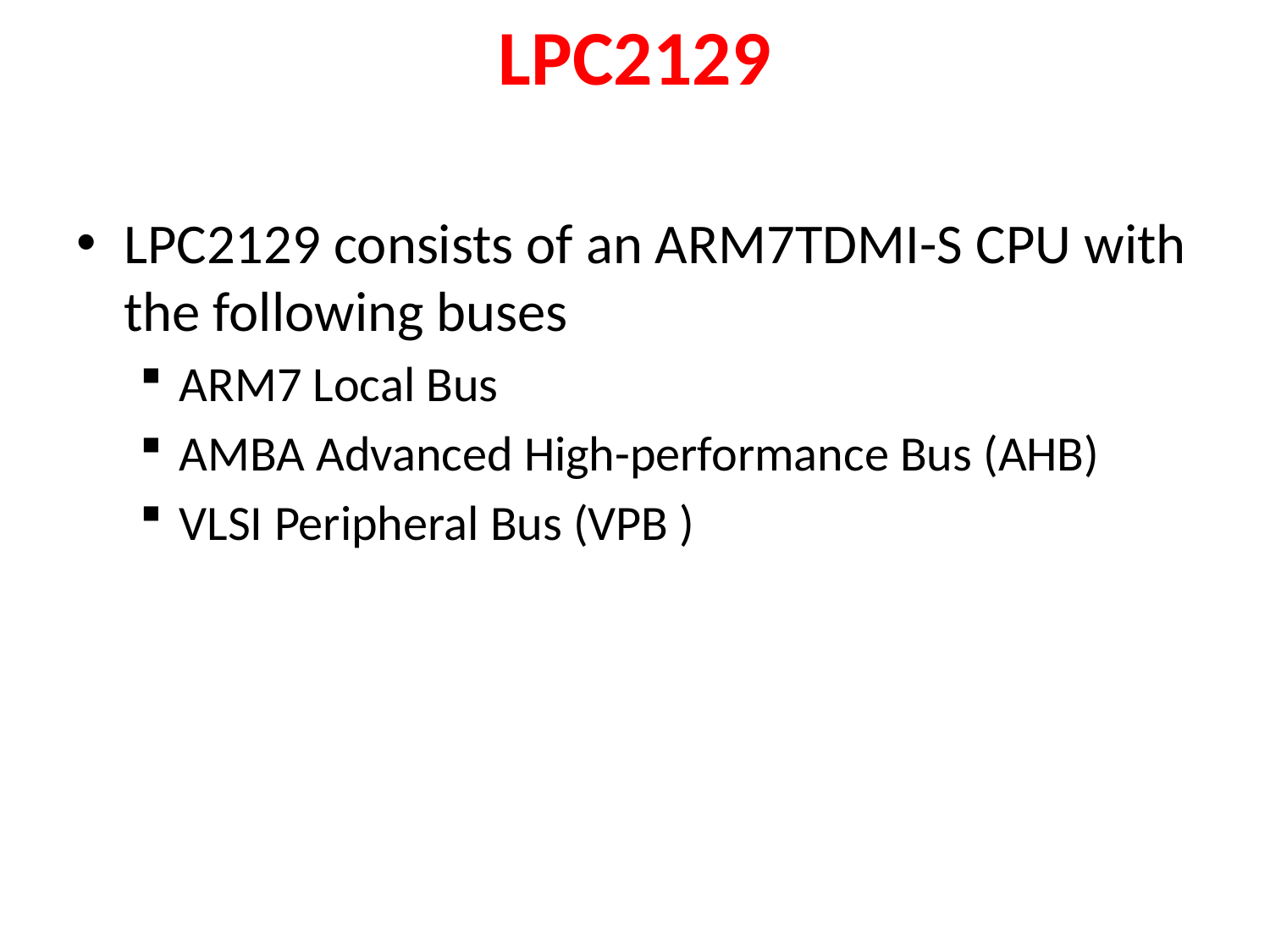

# LPC2129
LPC2129 consists of an ARM7TDMI-S CPU with the following buses
ARM7 Local Bus
AMBA Advanced High-performance Bus (AHB)
VLSI Peripheral Bus (VPB )